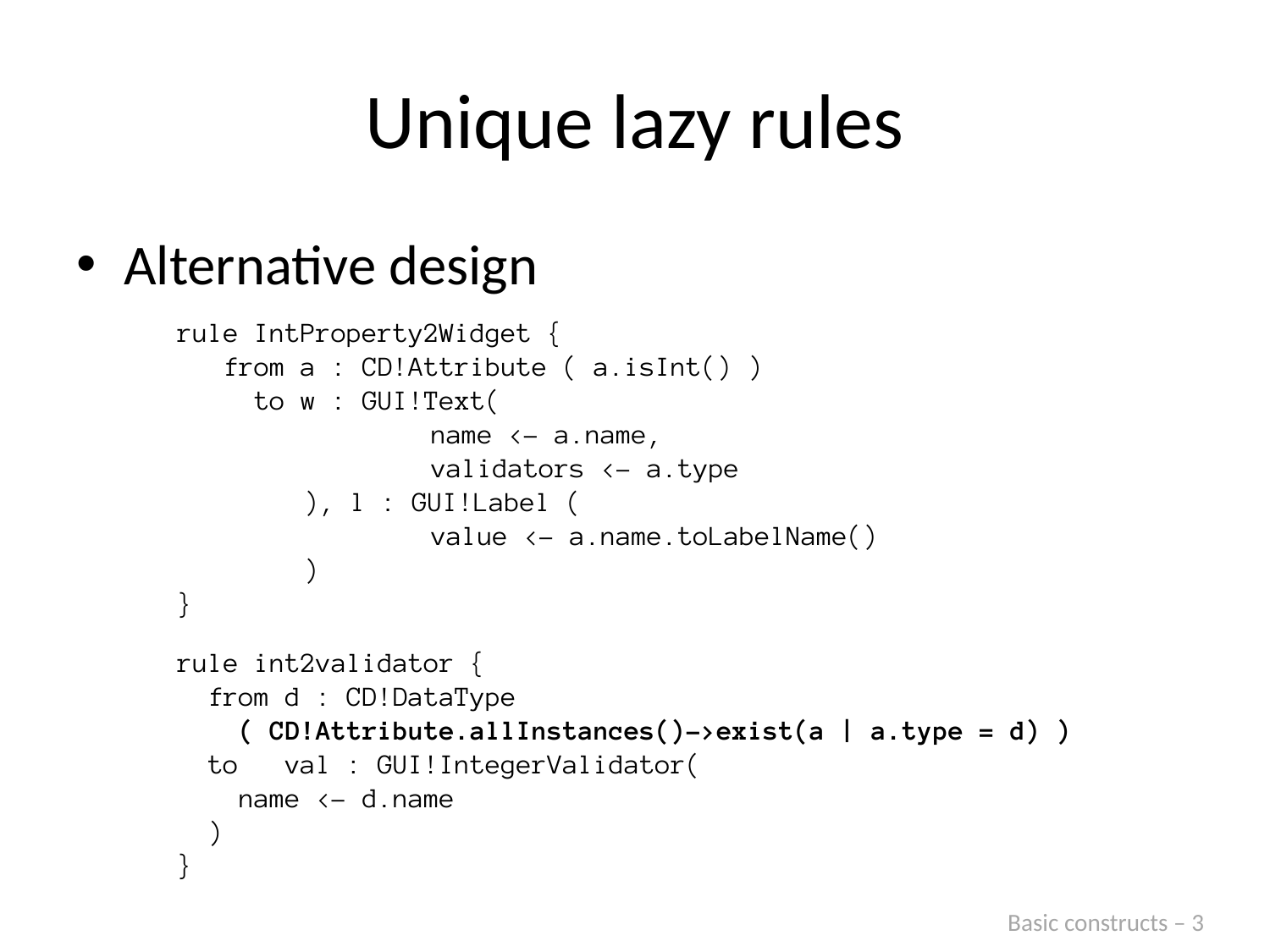

# Unique lazy rules
Alternative design
rule IntProperty2Widget {
   from a : CD!Attribute ( a.isInt() )
     to w : GUI!Text(
		name <- a.name,
		validators <- a.type
	), l : GUI!Label (
		value <- a.name.toLabelName()
	)
}
rule int2validator {
  from d : CD!DataType
    ( CD!Attribute.allInstances()->exist(a | a.type = d) )
  to   val : GUI!IntegerValidator(
    name <- d.name
  )
}
Basic constructs – 3